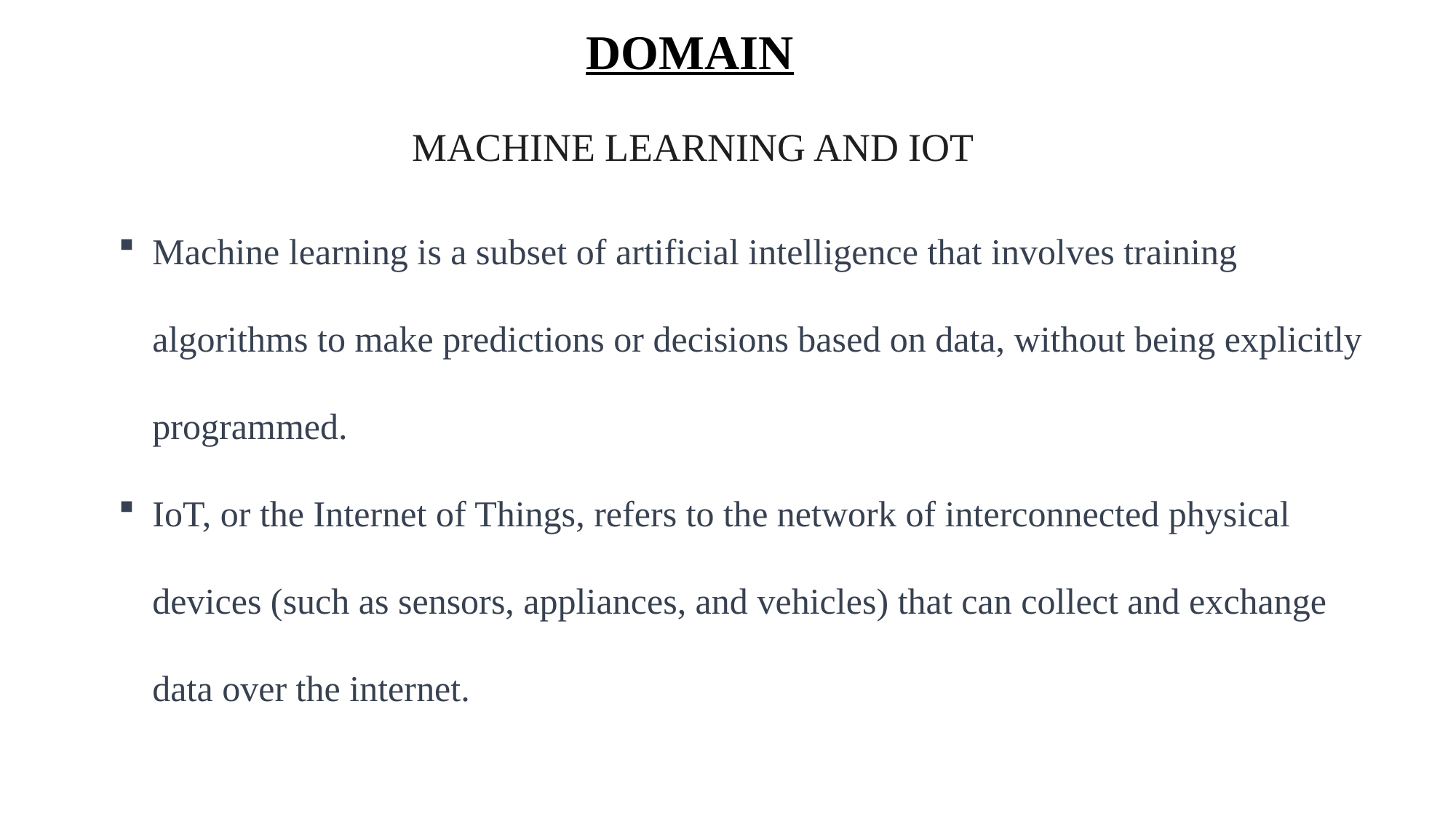

DOMAIN
Machine learning AND IOT
Machine learning is a subset of artificial intelligence that involves training algorithms to make predictions or decisions based on data, without being explicitly programmed.
IoT, or the Internet of Things, refers to the network of interconnected physical devices (such as sensors, appliances, and vehicles) that can collect and exchange data over the internet.